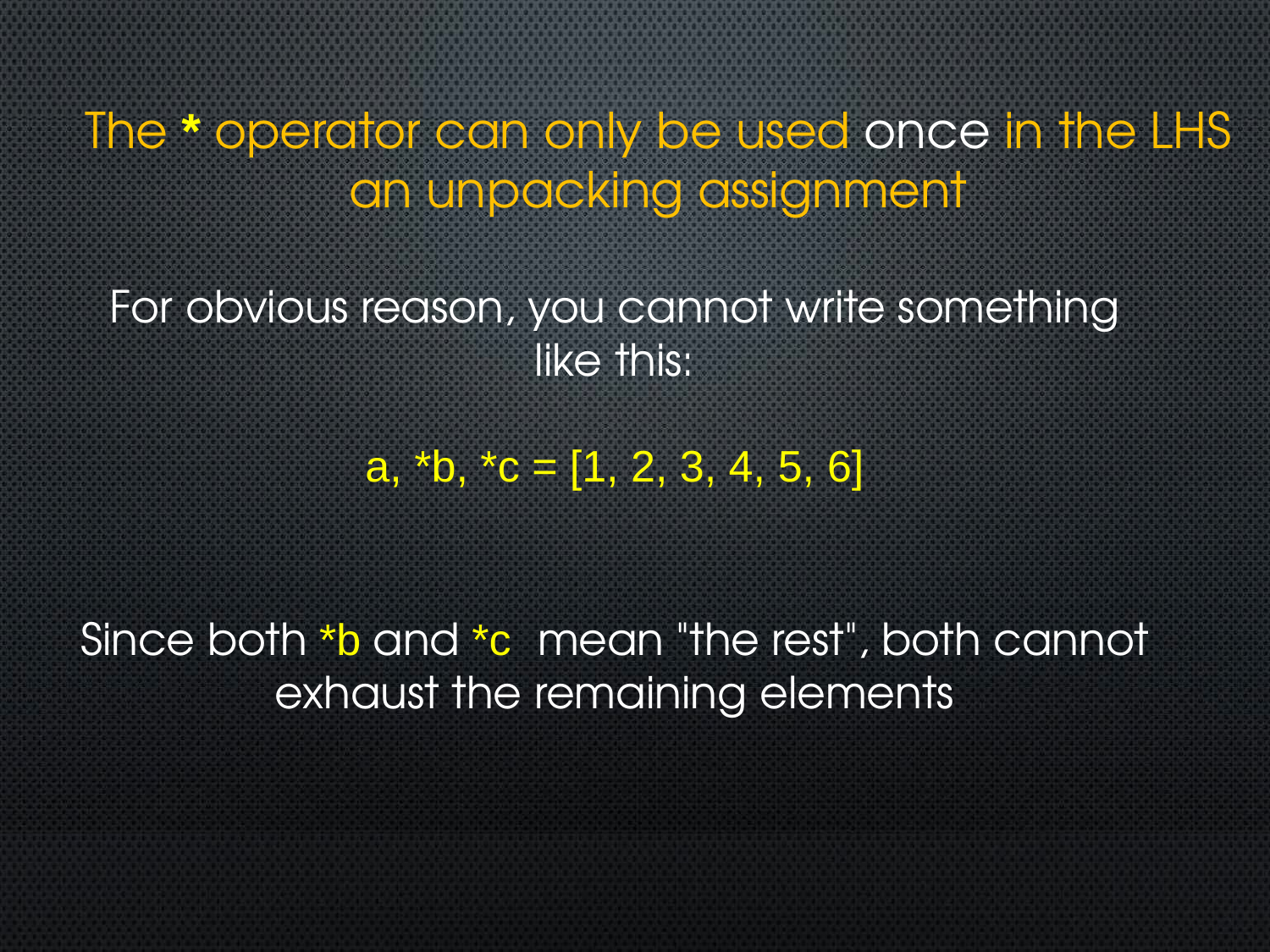

The * operator can only be used once in the LHS an unpacking assignment

For obvious reason, you cannot write something like this:

a, *b, *c = [1, 2, 3, 4, 5, 6]

Since both *b and *c mean "the rest", both cannot exhaust the remaining elements